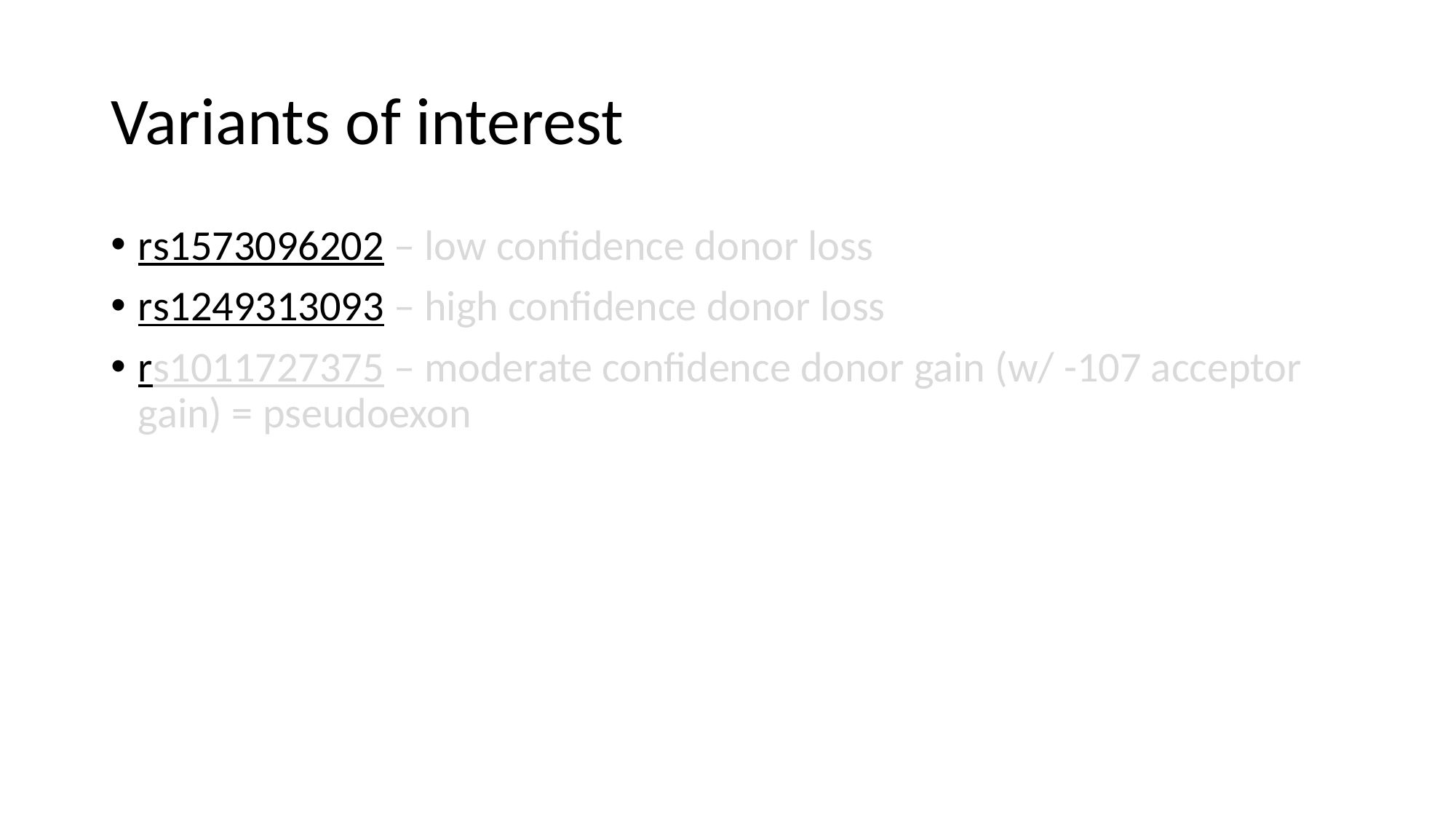

# Variants of interest
rs1573096202 – low confidence donor loss
rs1249313093 – high confidence donor loss
rs1011727375 – moderate confidence donor gain (w/ -107 acceptor gain) = pseudoexon